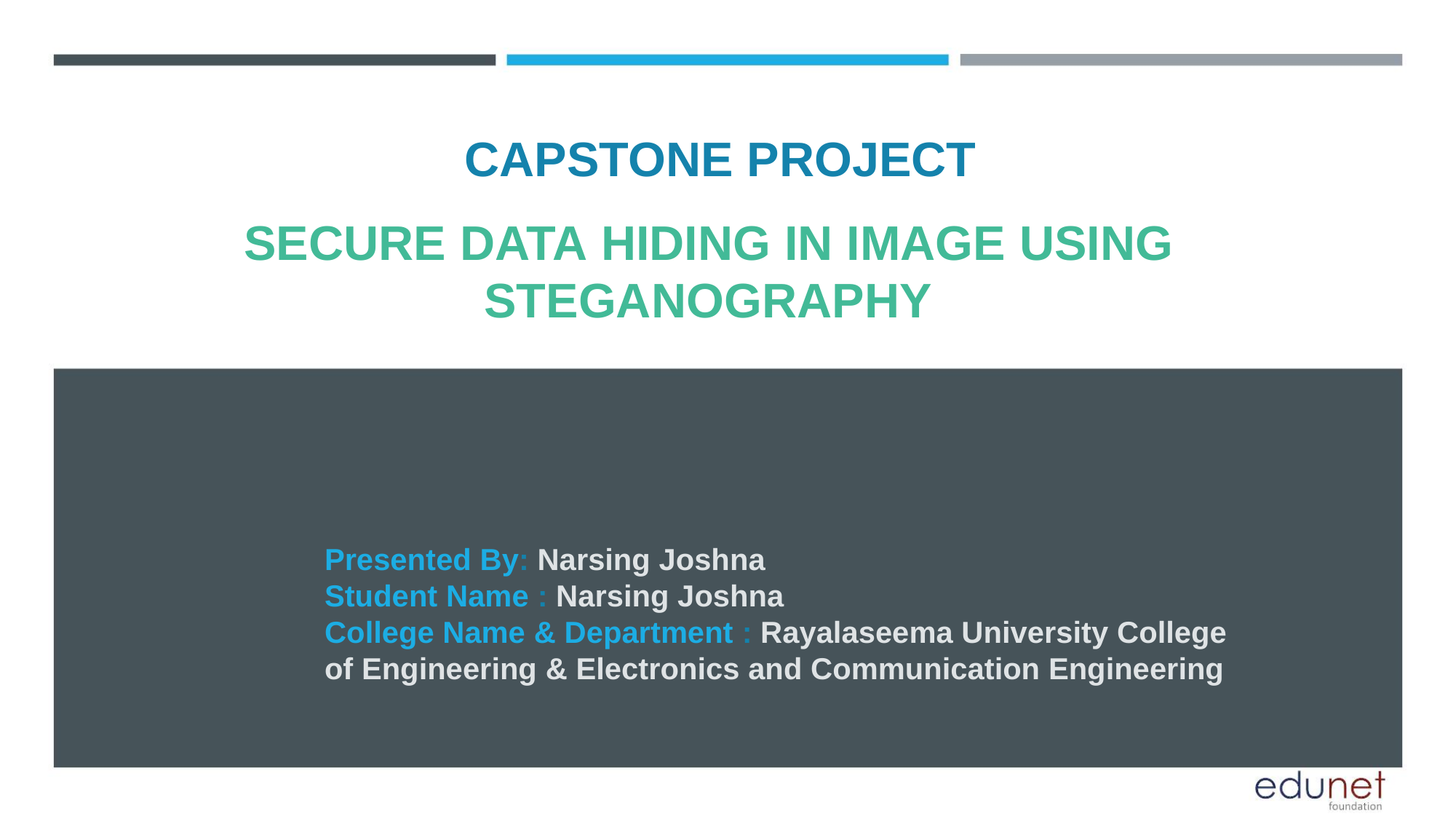

CAPSTONE PROJECT
SECURE DATA HIDING IN IMAGE USING
STEGANOGRAPHY
Presented By: Narsing Joshna
Student Name : Narsing Joshna
College Name & Department : Rayalaseema University College
of Engineering & Electronics and Communication Engineering